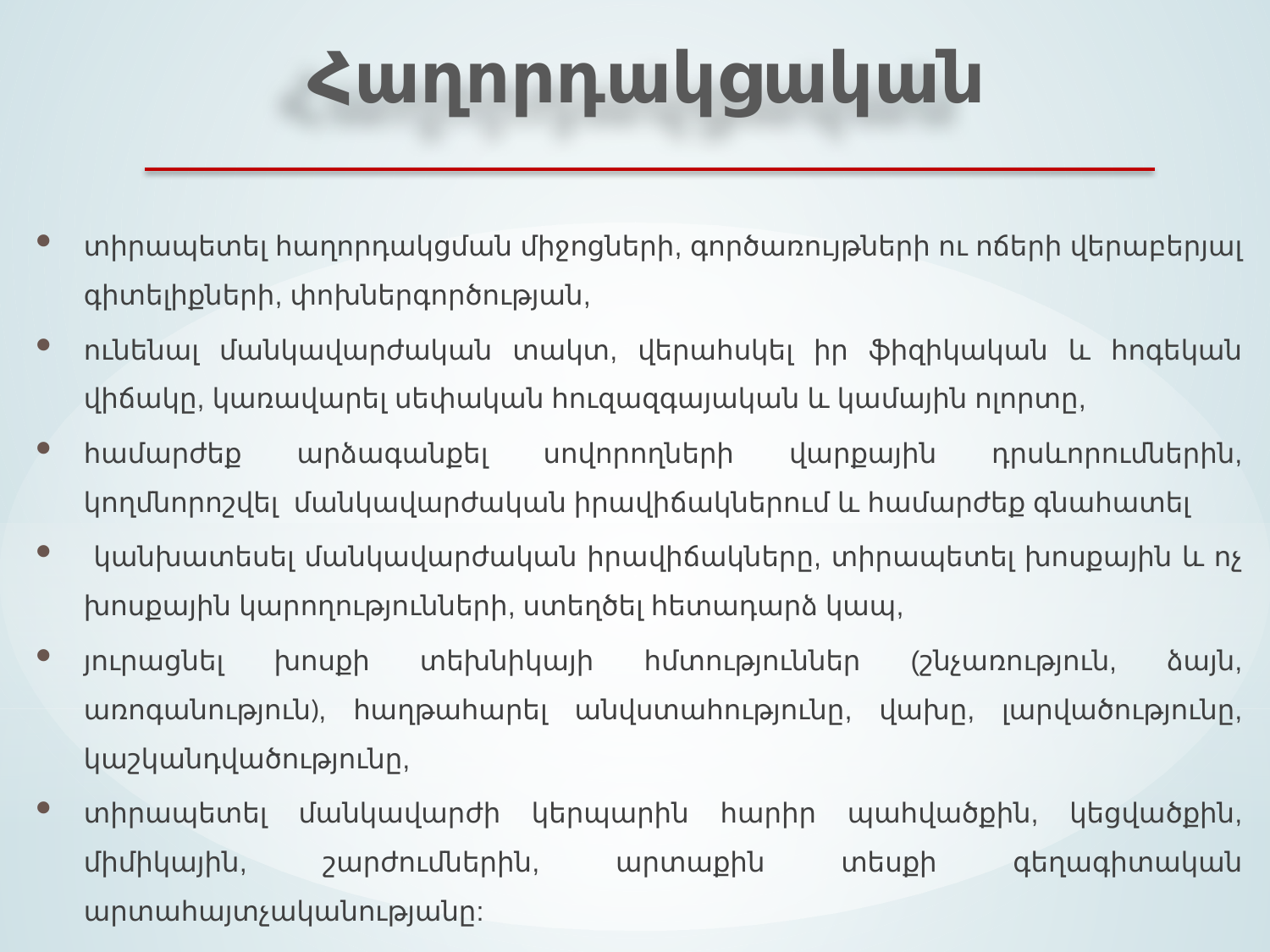

# Հաղորդակցական
տիրապետել հաղորդակցման միջոցների, գործառույթների ու ոճերի վերաբերյալ գիտելիքների, փոխներգործության,
ունենալ մանկավարժական տակտ, վերահսկել իր ֆիզիկական և հոգեկան վիճակը, կառավարել սեփական հուզազգայական և կամային ոլորտը,
համարժեք արձագանքել սովորողների վարքային դրսևորումներին, կողմնորոշվել  մանկավարժական իրավիճակներում և համարժեք գնահատել
 կանխատեսել մանկավարժական իրավիճակները, տիրապետել խոսքային և ոչ խոսքային կարողությունների, ստեղծել հետադարձ կապ,
յուրացնել խոսքի տեխնիկայի հմտություններ (շնչառություն, ձայն, առոգանություն), հաղթահարել անվստահությունը, վախը, լարվածությունը, կաշկանդվածությունը,
տիրապետել մանկավարժի կերպարին հարիր պահվածքին, կեցվածքին, միմիկային, շարժումներին, արտաքին տեսքի գեղագիտական արտահայտչականությանը: